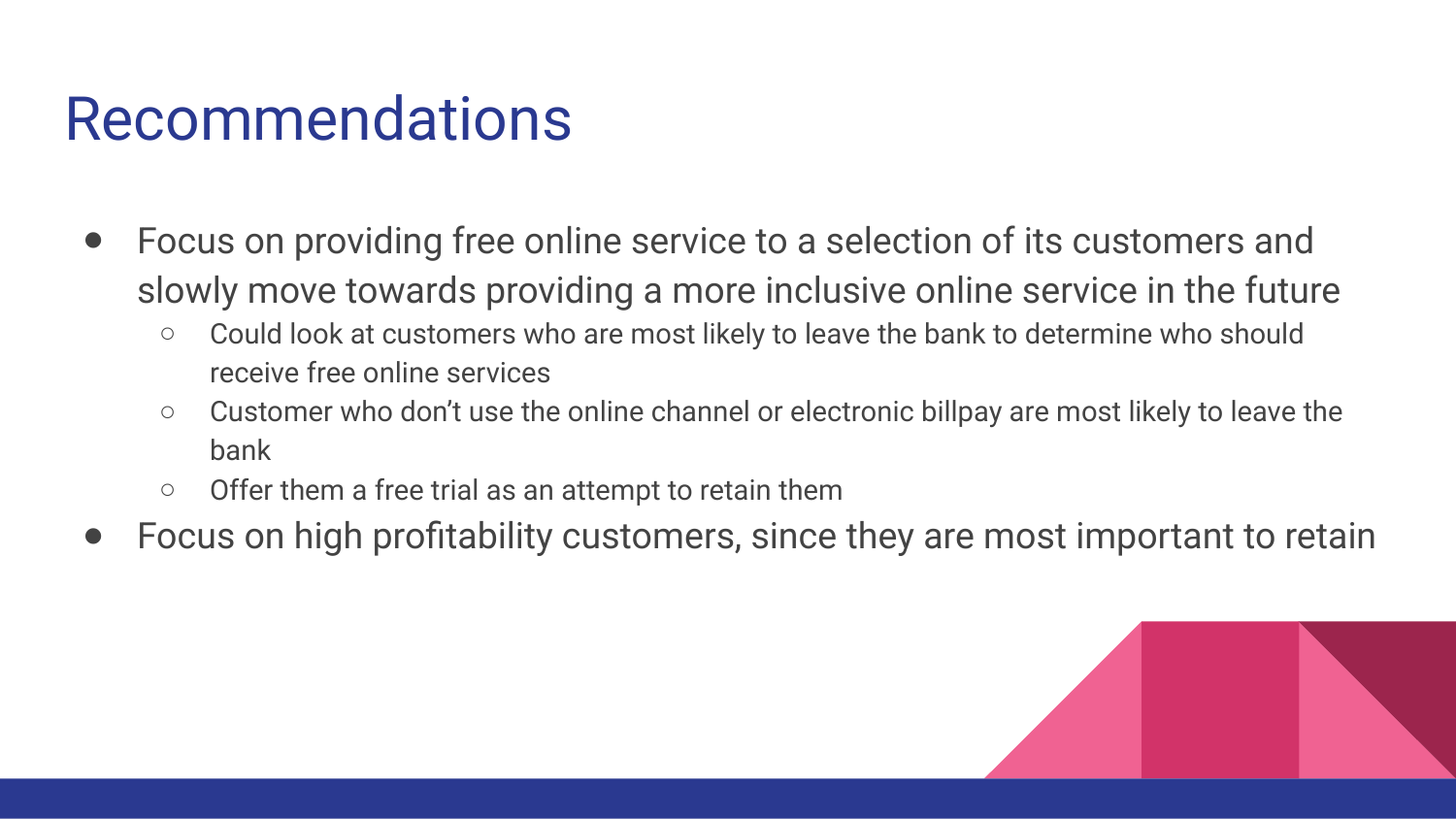

# Recommendations
Focus on providing free online service to a selection of its customers and slowly move towards providing a more inclusive online service in the future
Could look at customers who are most likely to leave the bank to determine who should receive free online services
Customer who don’t use the online channel or electronic billpay are most likely to leave the bank
Offer them a free trial as an attempt to retain them
Focus on high profitability customers, since they are most important to retain